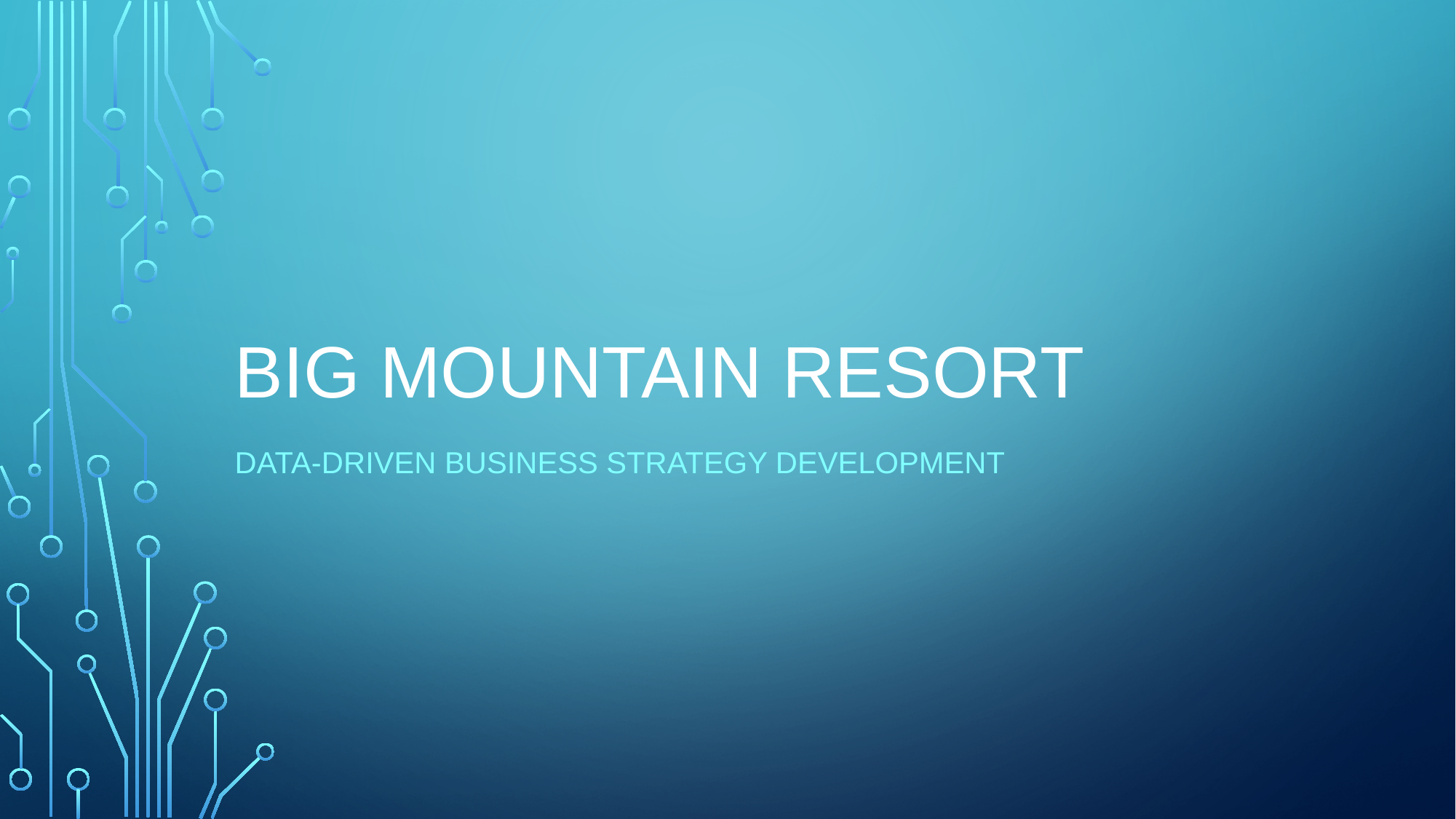

# Big Mountain Resort
Data-Driven business strategy development